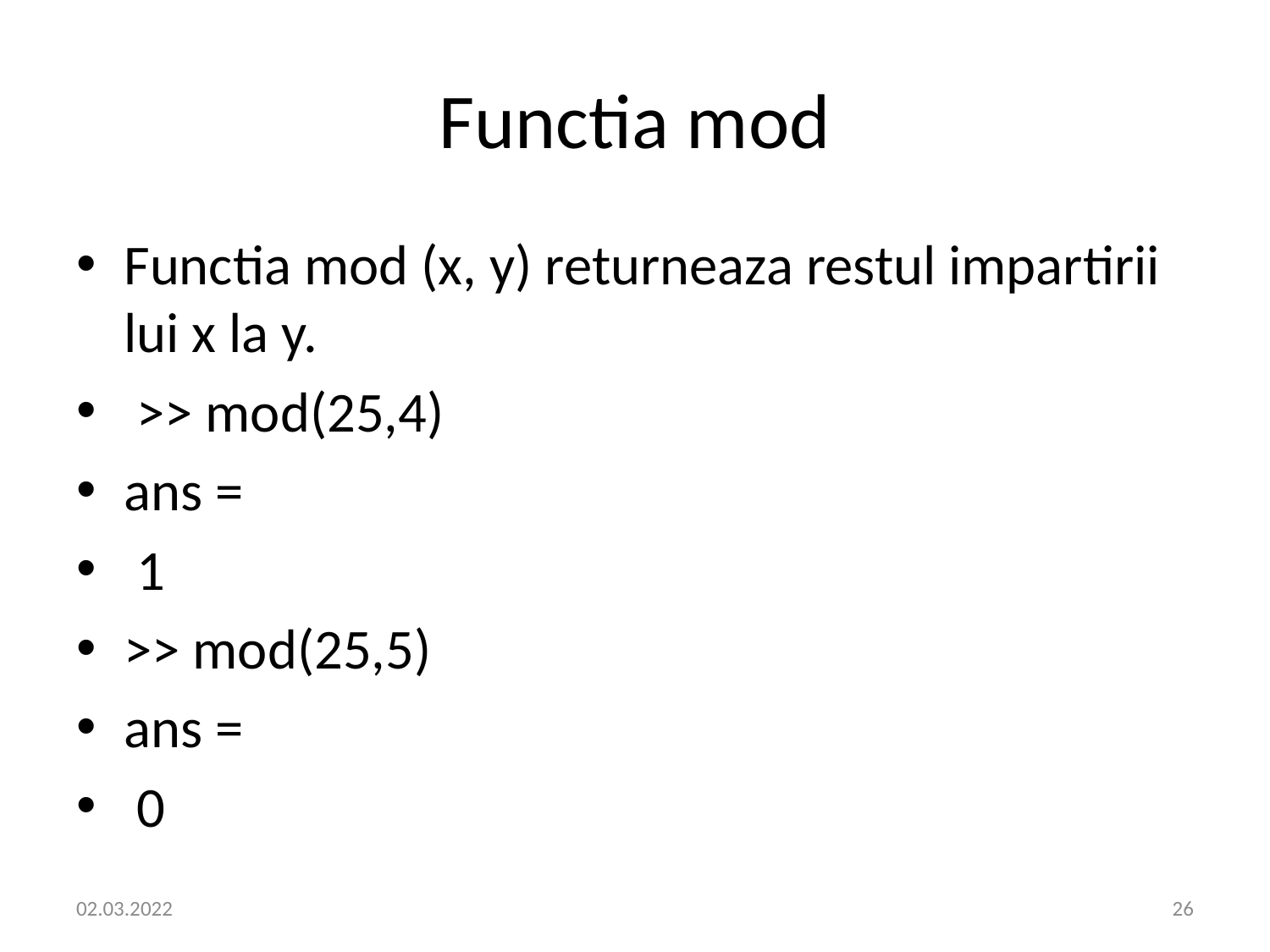

# Functia mod
Functia mod (x, y) returneaza restul impartirii lui x la y.
 >> mod(25,4)
ans =
 1
>> mod(25,5)
ans =
 0

02.03.2022
26